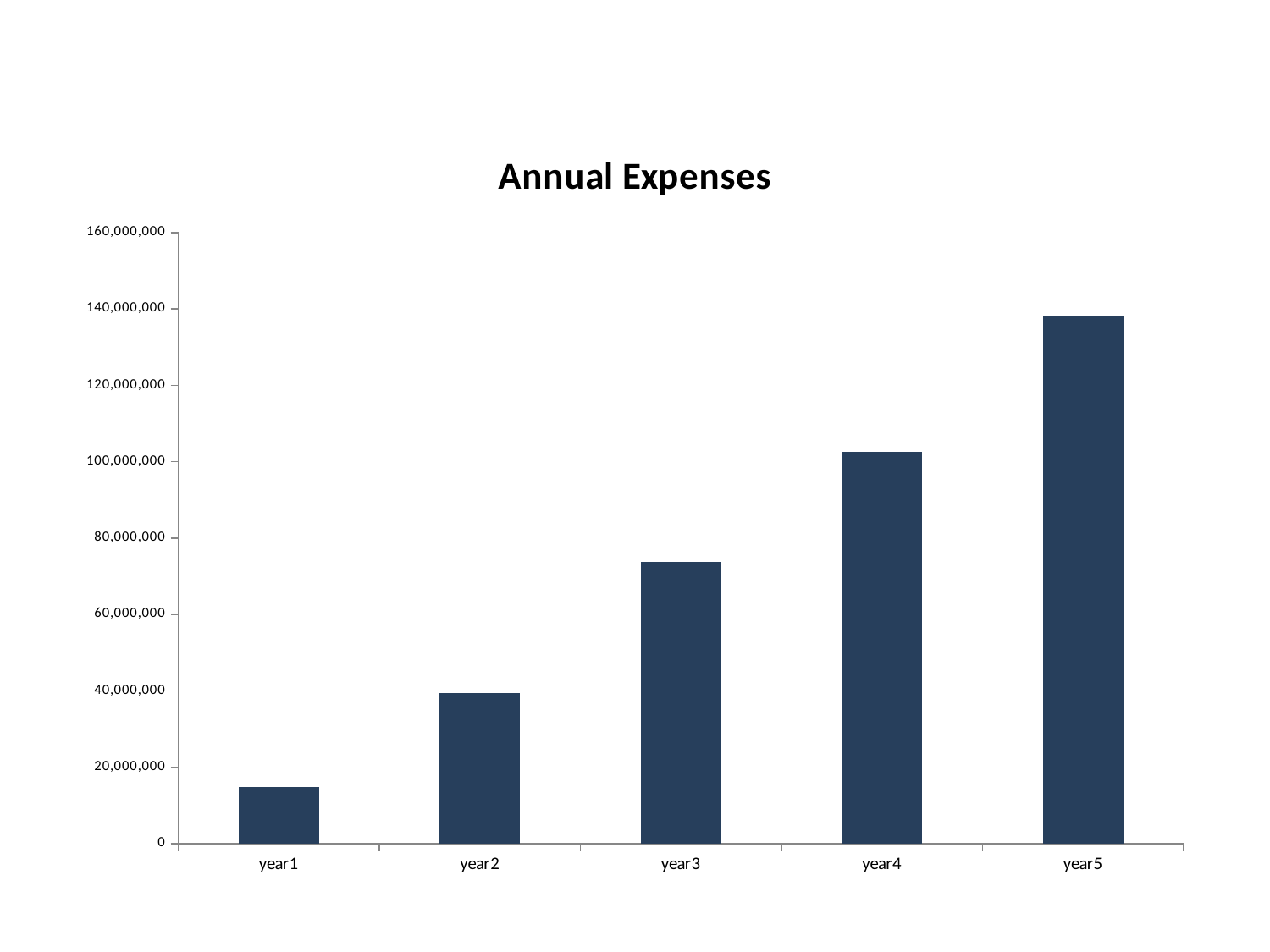

### Chart: Annual Expenses

| Category | cost |
|---|---|
| year1 | 14826229.175999999 |
| year2 | 39490716.379999995 |
| year3 | 73855933.856 |
| year4 | 102507977.366 |
| year5 | 138177532.56 |